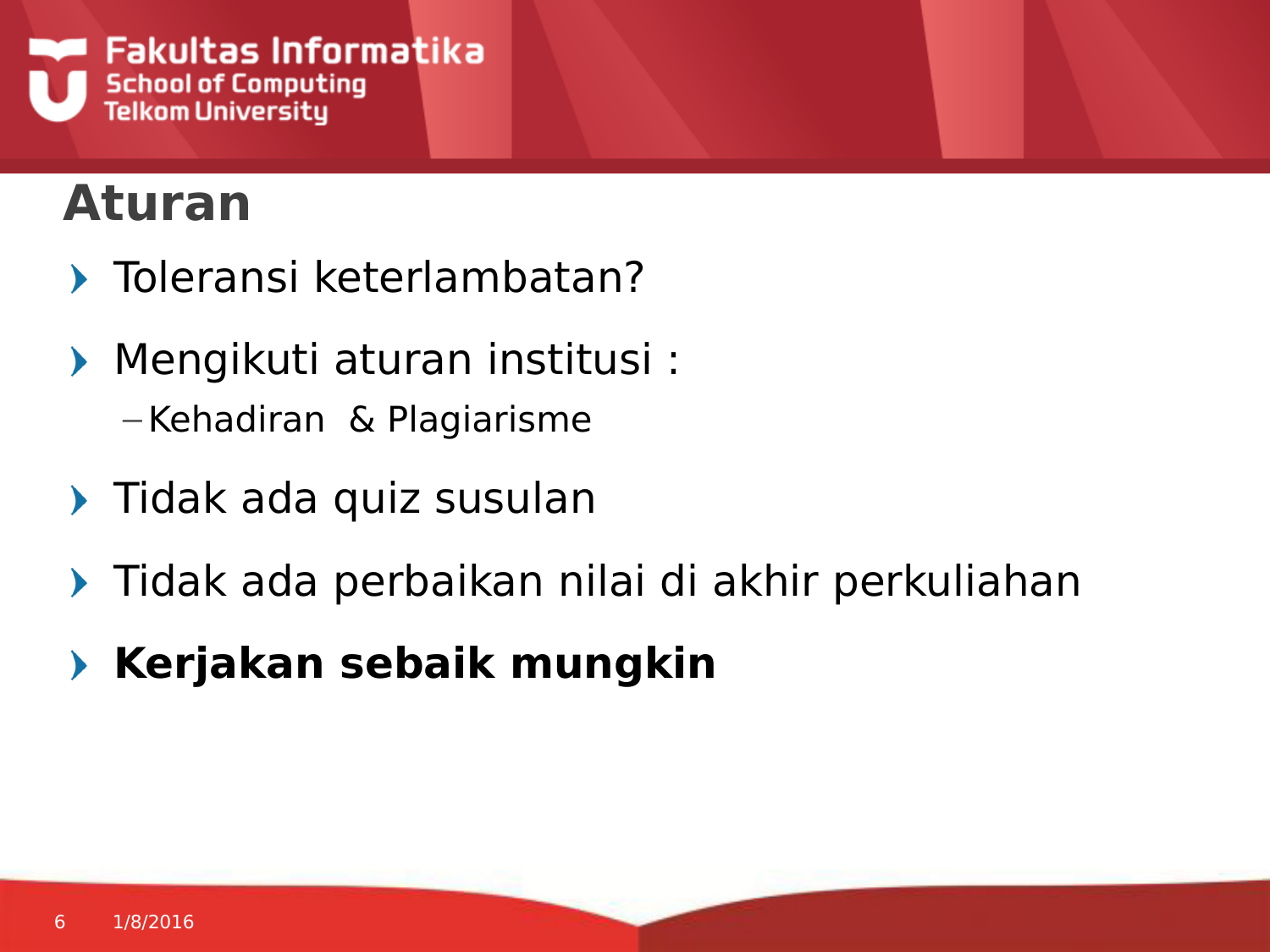

# Aturan
Toleransi keterlambatan?
Mengikuti aturan institusi :
Kehadiran  & Plagiarisme
Tidak ada quiz susulan
Tidak ada perbaikan nilai di akhir perkuliahan
Kerjakan sebaik mungkin
6
1/8/2016